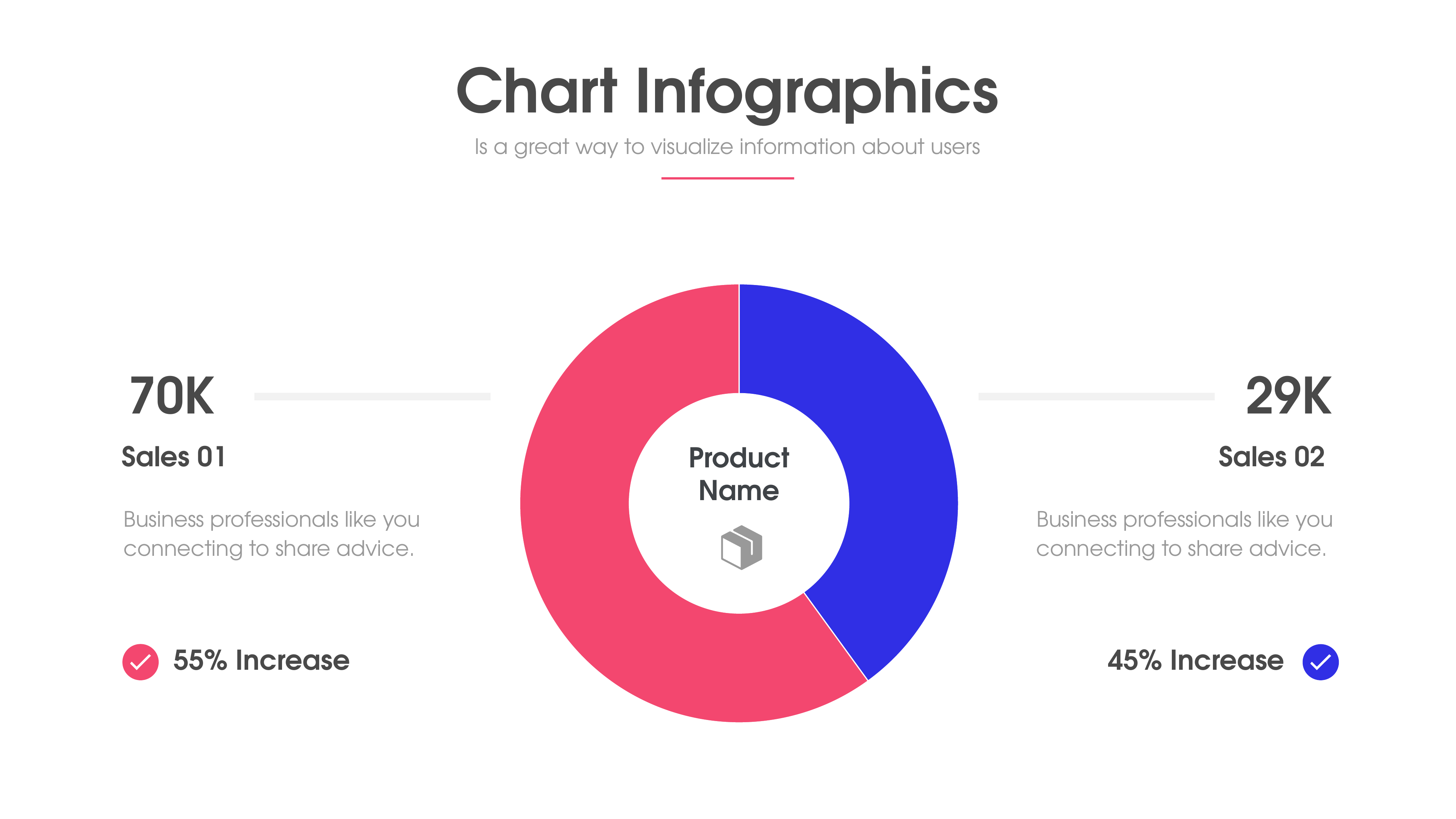

Chart Infographics
Is a great way to visualize information about users

### Chart

| Category | Sales |
|---|---|
| 1st Qtr | 4.0 |
| 2nd Qtr | 6.0 |
70K
29K
Sales 01
Sales 02
Product Name

Business professionals like you connecting to share advice.
Business professionals like you connecting to share advice.
55% Increase
45% Increase